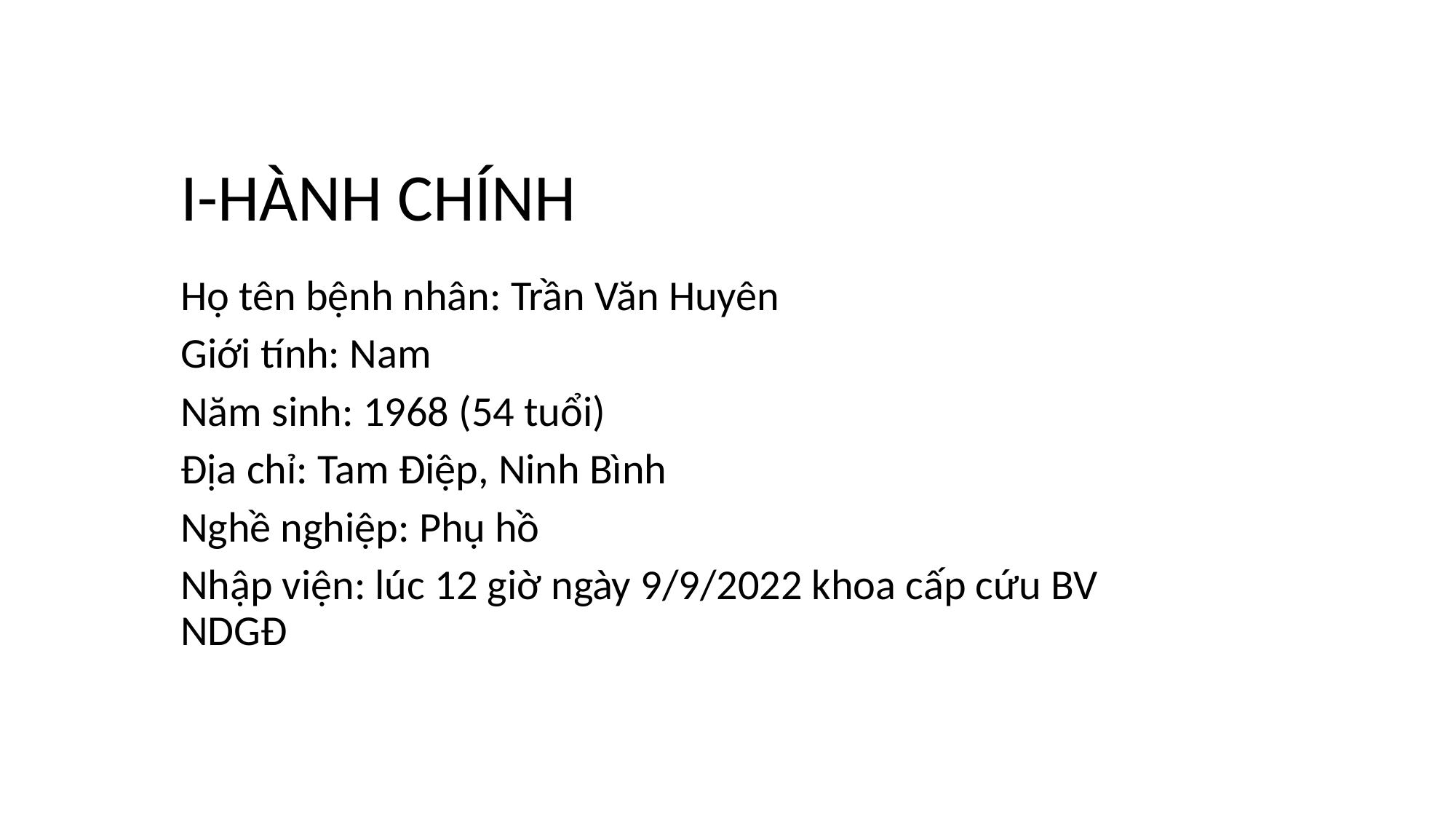

# I-HÀNH CHÍNH
Họ tên bệnh nhân: Trần Văn Huyên
Giới tính: Nam
Năm sinh: 1968 (54 tuổi)
Địa chỉ: Tam Điệp, Ninh Bình
Nghề nghiệp: Phụ hồ
Nhập viện: lúc 12 giờ ngày 9/9/2022 khoa cấp cứu BV NDGĐ